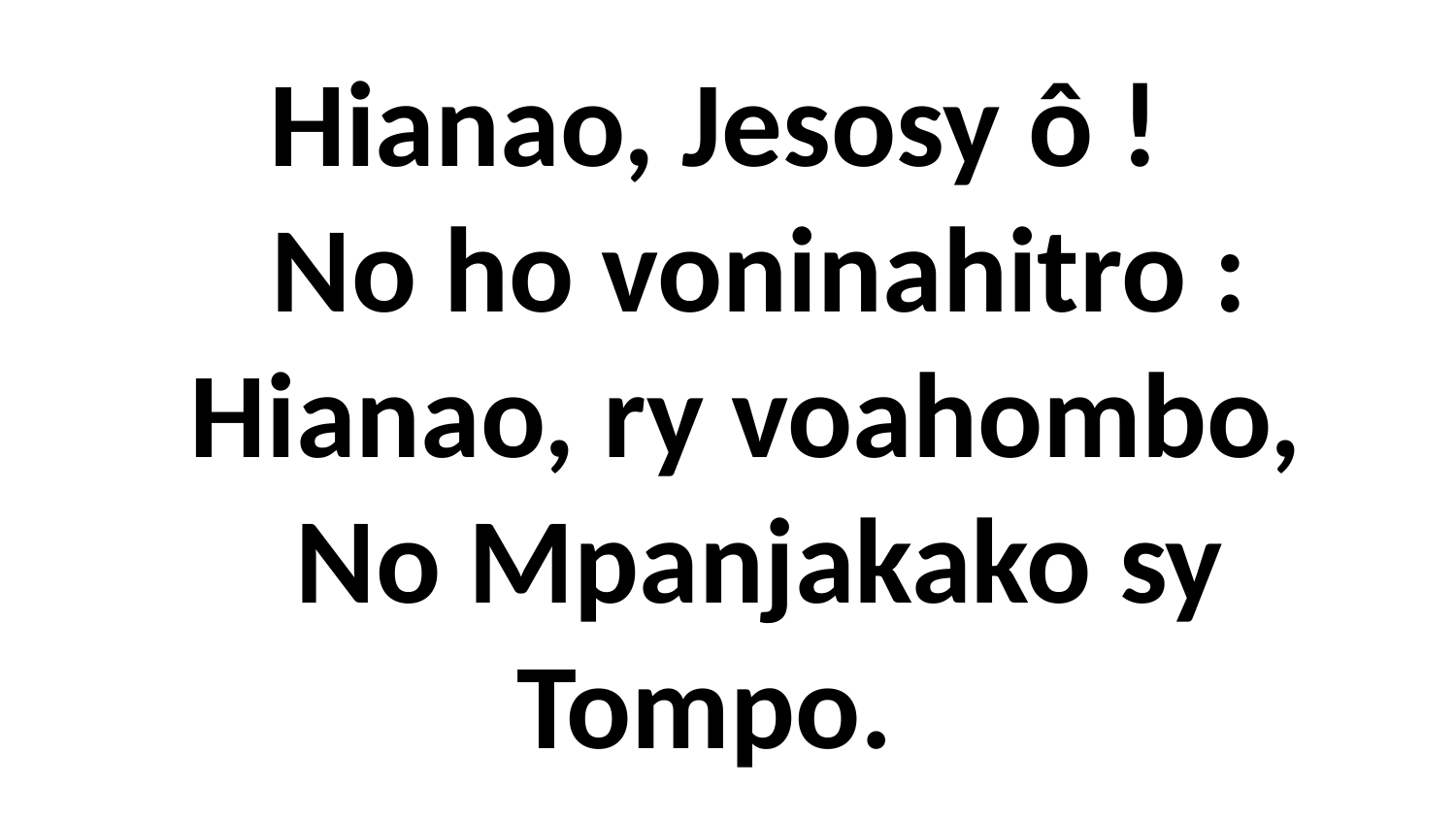

# Hianao, Jesosy ô ! No ho voninahitro : Hianao, ry voahombo, No Mpanjakako sy Tompo.